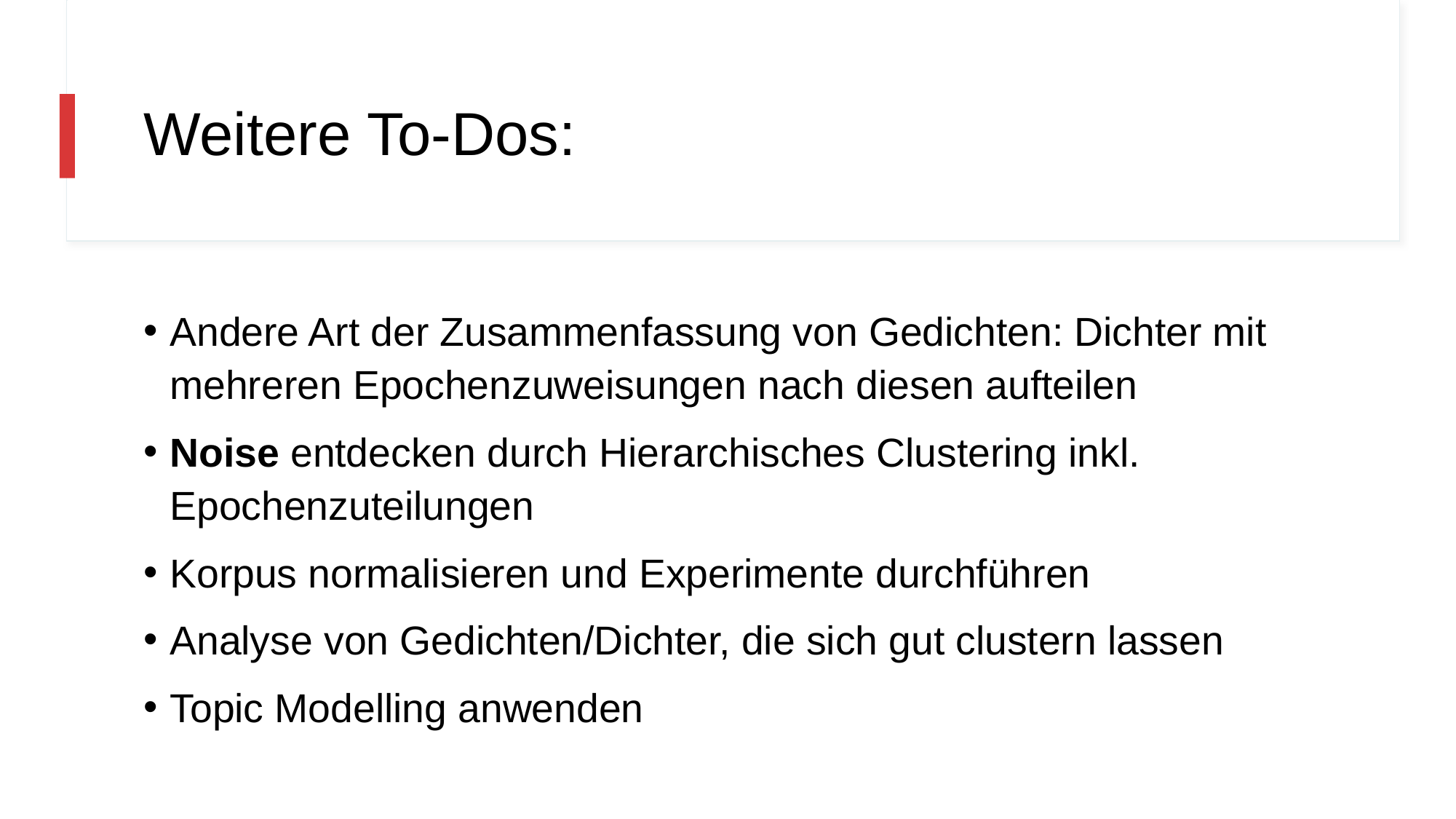

# Weitere To-Dos:
Andere Art der Zusammenfassung von Gedichten: Dichter mit mehreren Epochenzuweisungen nach diesen aufteilen
Noise entdecken durch Hierarchisches Clustering inkl. Epochenzuteilungen
Korpus normalisieren und Experimente durchführen
Analyse von Gedichten/Dichter, die sich gut clustern lassen
Topic Modelling anwenden